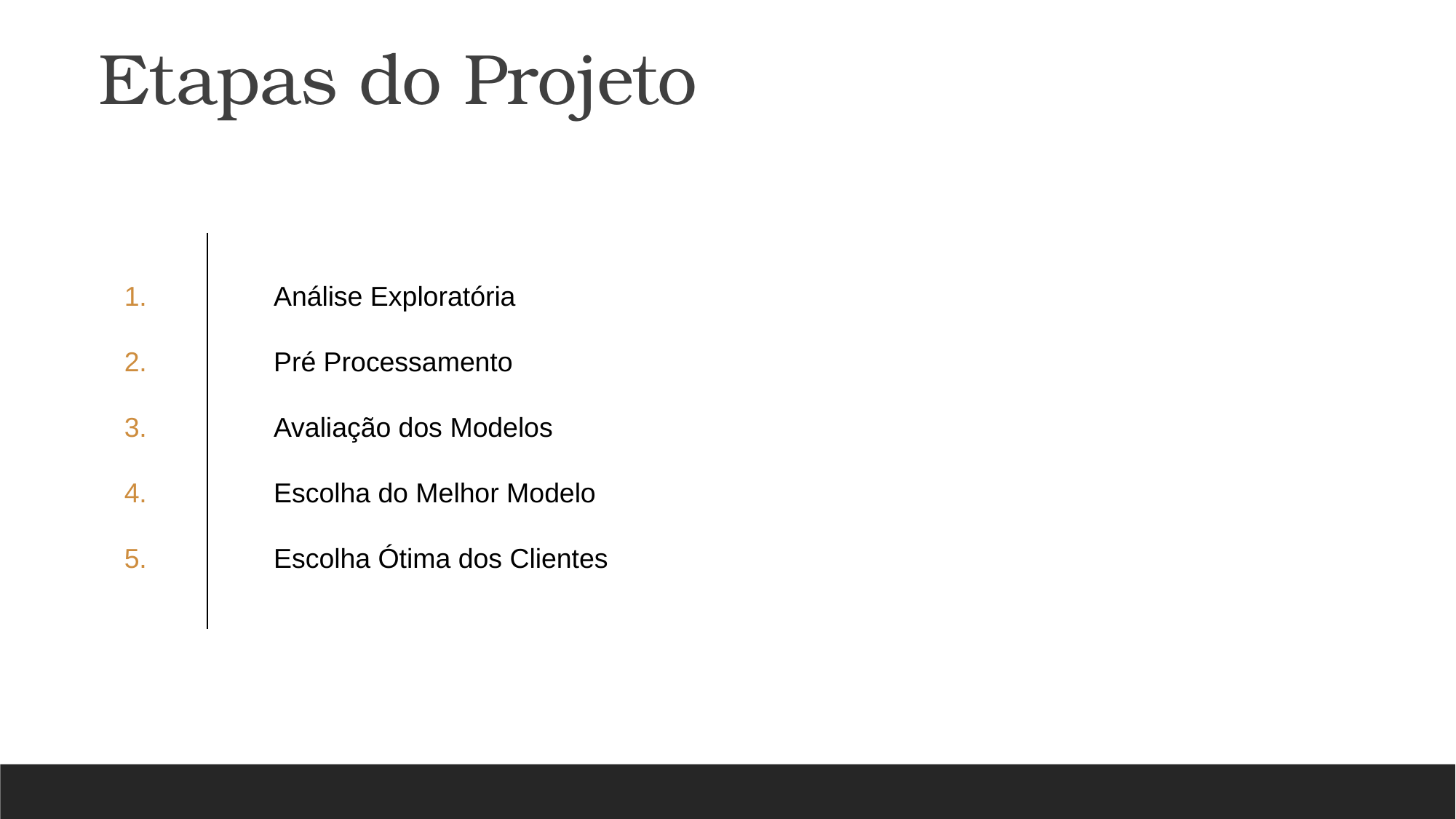

Etapas do Projeto
1.
2.
3.
4.
5.
Análise Exploratória
Pré Processamento
Avaliação dos Modelos
Escolha do Melhor Modelo
Escolha Ótima dos Clientes